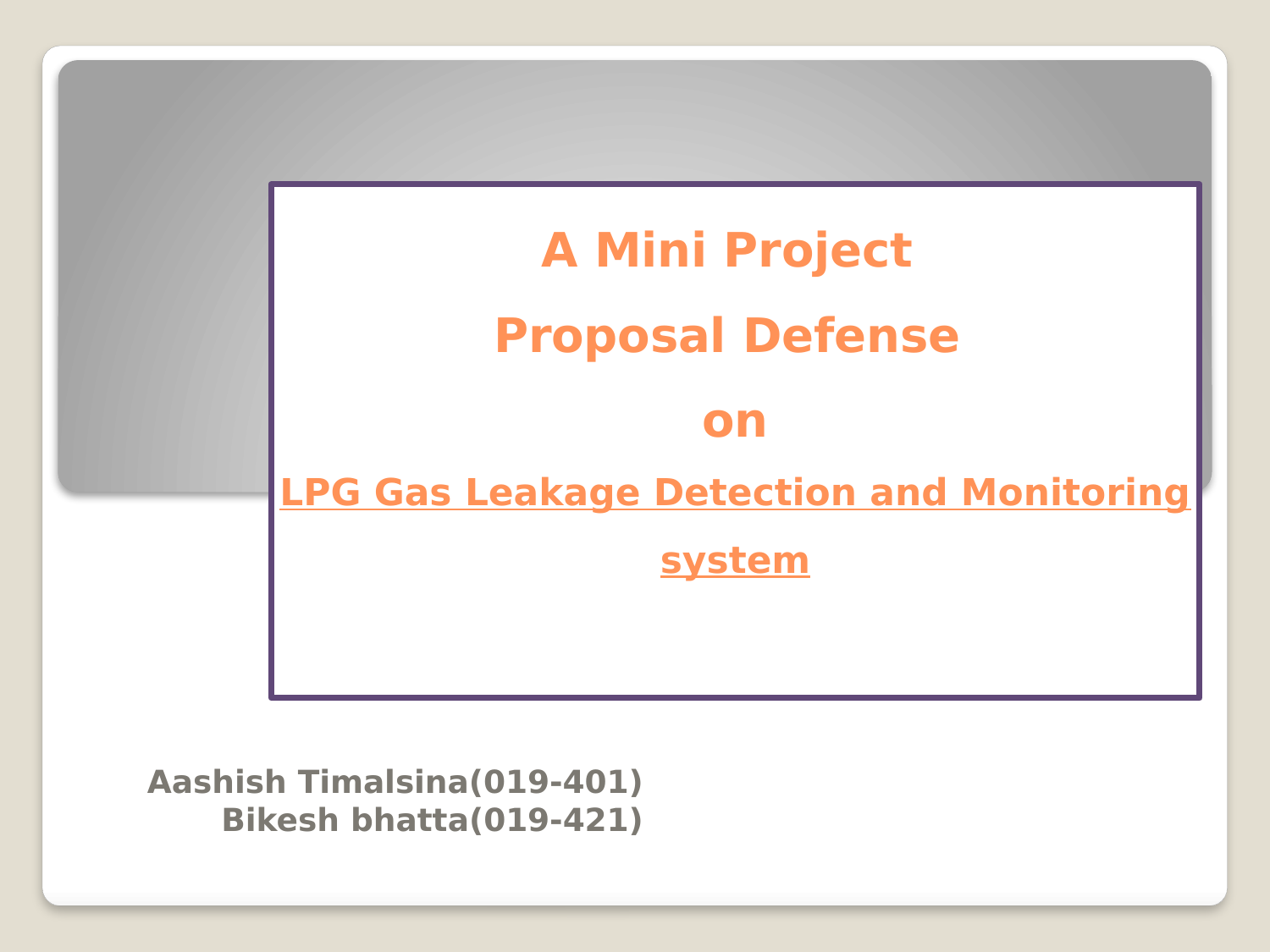

# A Mini Project Proposal Defense on LPG Gas Leakage Detection and Monitoring system
Aashish Timalsina(019-401)
Bikesh bhatta(019-421)